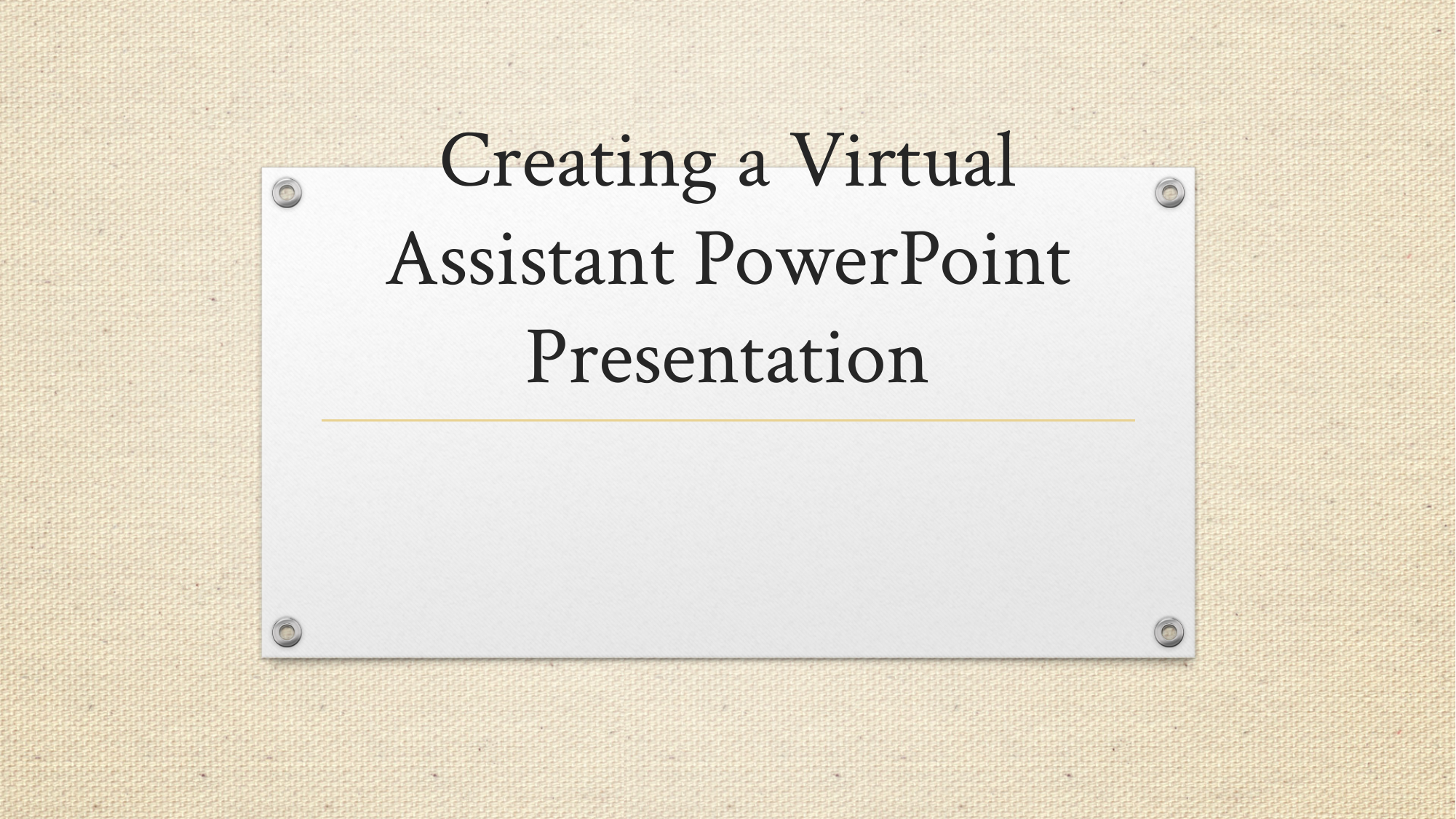

# Creating a Virtual Assistant PowerPoint Presentation